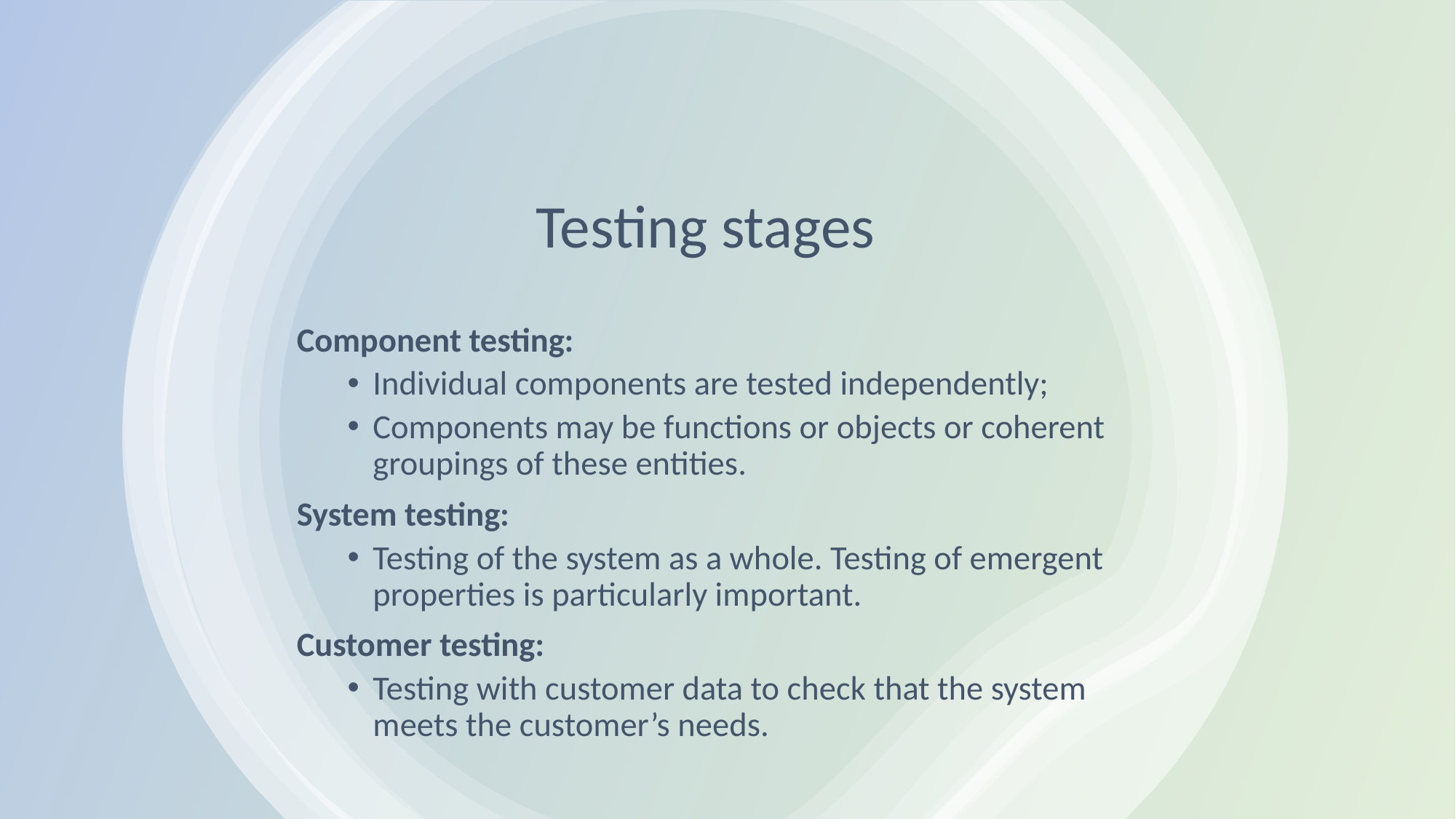

# Testing stages
Component testing:
Individual components are tested independently;
Components may be functions or objects or coherent groupings of these entities.
System testing:
Testing of the system as a whole. Testing of emergent properties is particularly important.
Customer testing:
Testing with customer data to check that the system meets the customer’s needs.